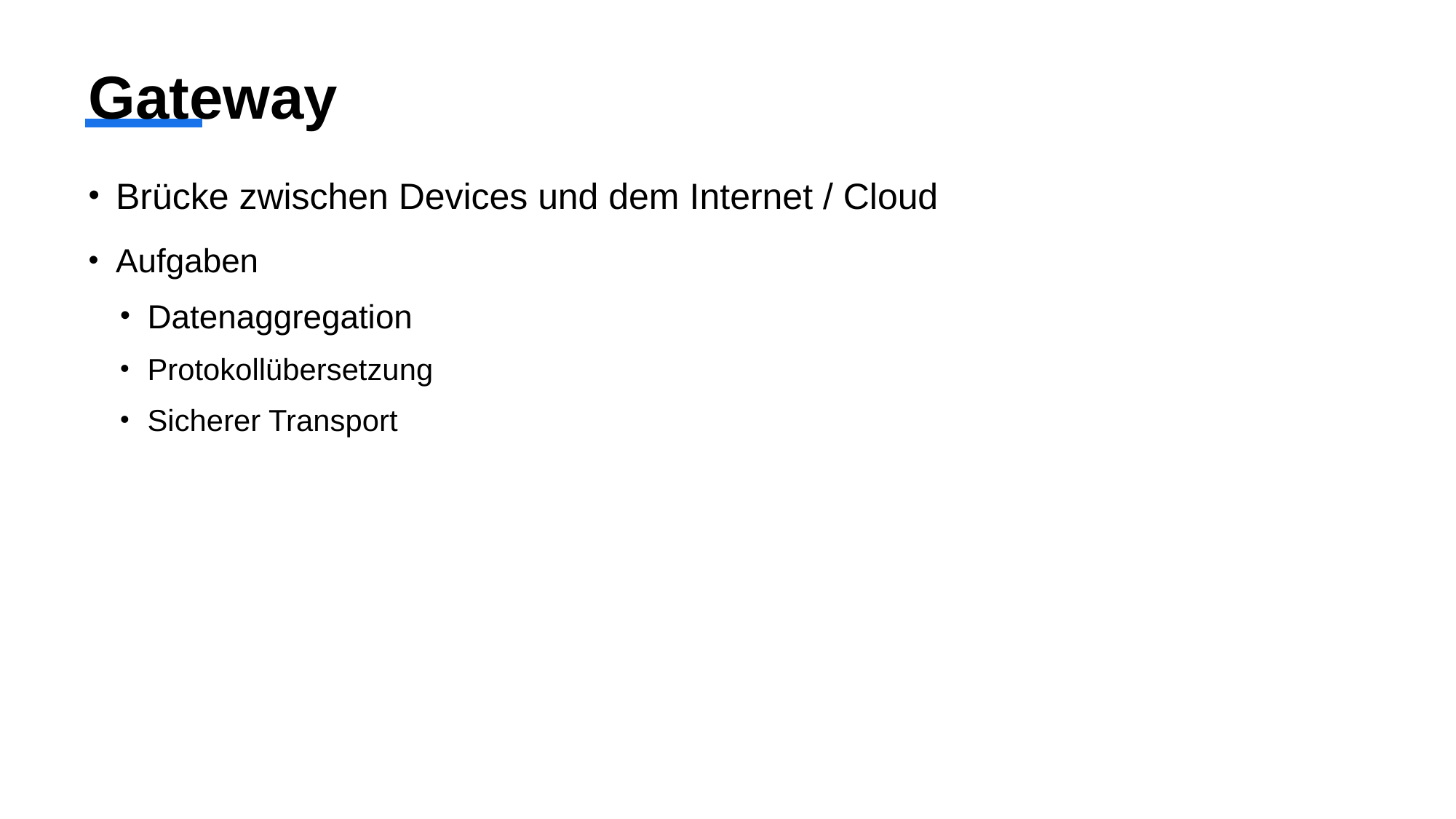

# Gateway
Brücke zwischen Devices und dem Internet / Cloud
Aufgaben
Datenaggregation
Protokollübersetzung
Sicherer Transport